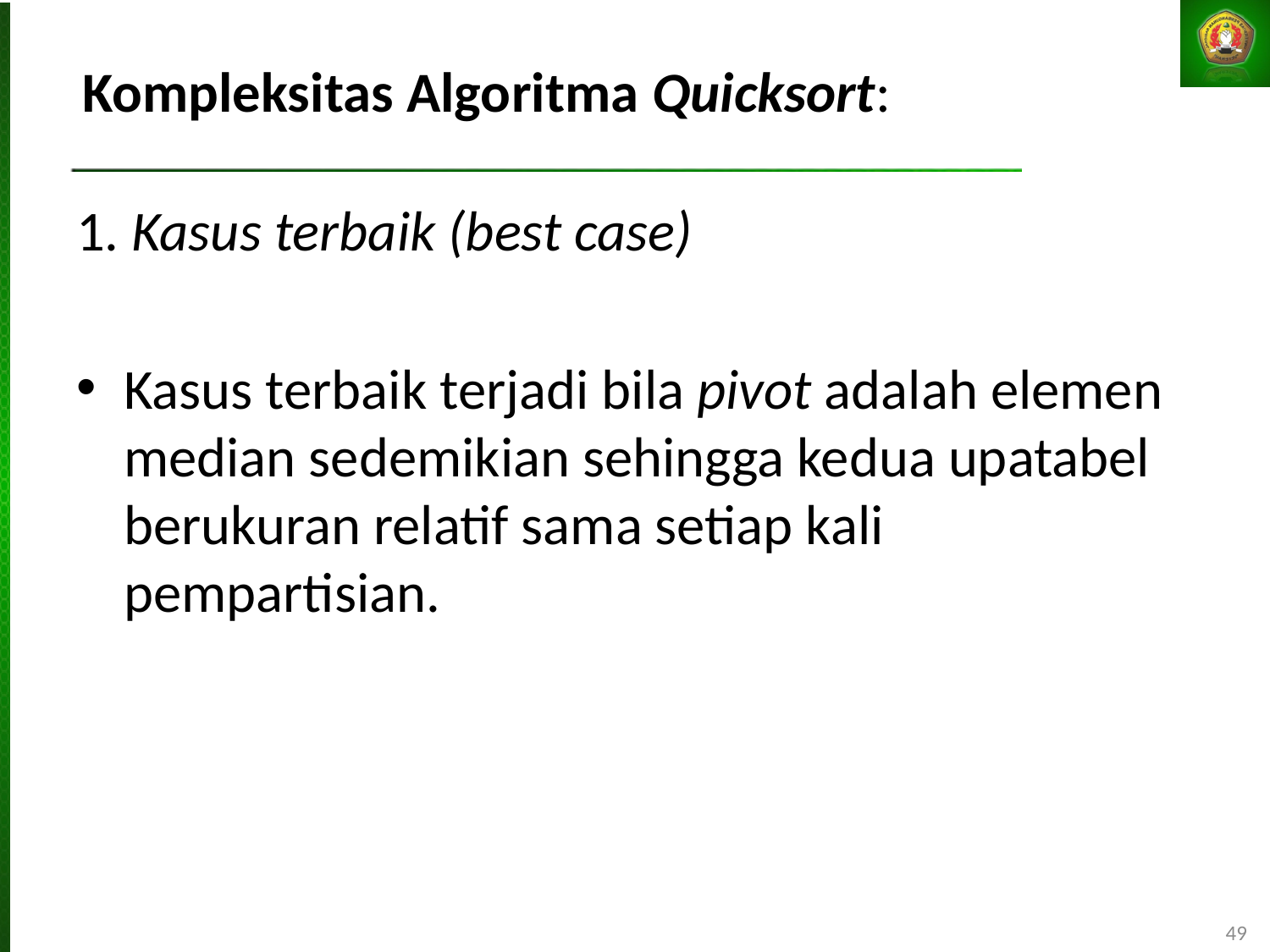

# Kompleksitas Algoritma Quicksort:
1. Kasus terbaik (best case)

Kasus terbaik terjadi bila pivot adalah elemen median sedemikian sehingga kedua upatabel berukuran relatif sama setiap kali pempartisian.
49